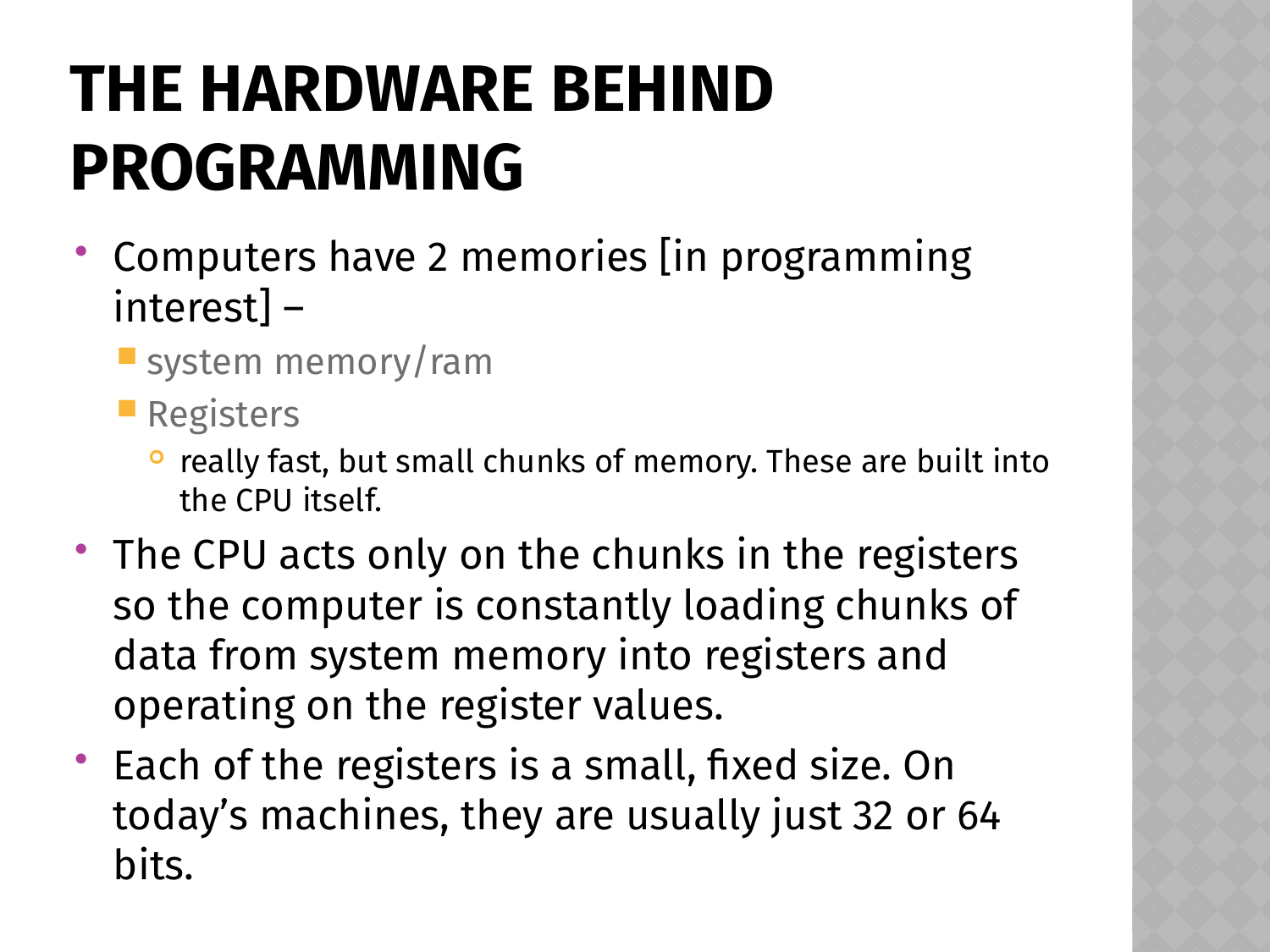

# The hardware behind programming
Computers have 2 memories [in programming interest] –
system memory/ram
Registers
really fast, but small chunks of memory. These are built into the CPU itself.
The CPU acts only on the chunks in the registers so the computer is constantly loading chunks of data from system memory into registers and operating on the register values.
Each of the registers is a small, fixed size. On today’s machines, they are usually just 32 or 64 bits.